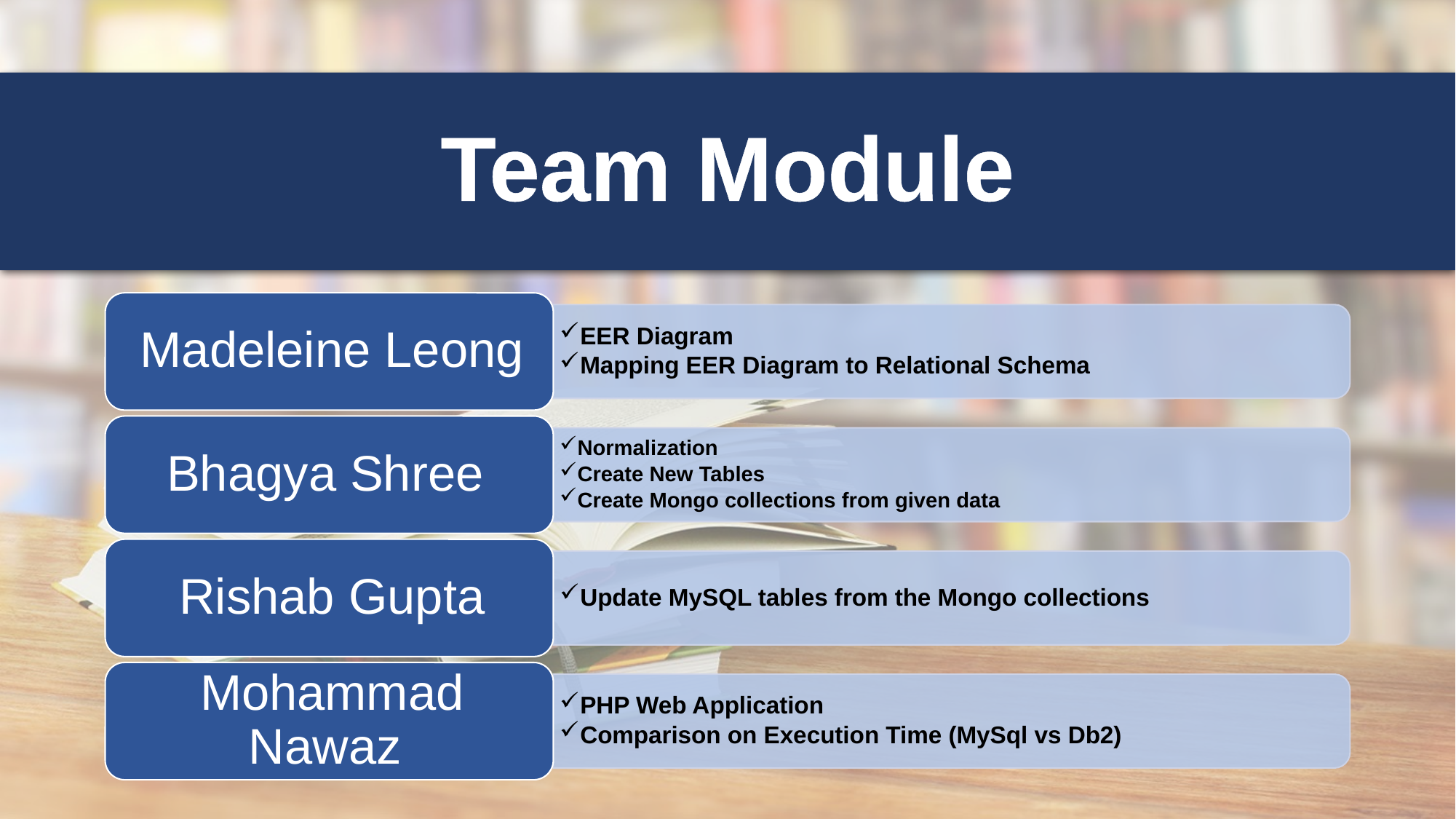

# Team Module
EER Diagram
Mapping EER Diagram to Relational Schema
Madeleine Leong
Normalization
Create New Tables
Create Mongo collections from given data
Bhagya Shree
Update MySQL tables from the Mongo collections
Rishab Gupta
PHP Web Application
Comparison on Execution Time (MySql vs Db2)
Mohammad Nawaz